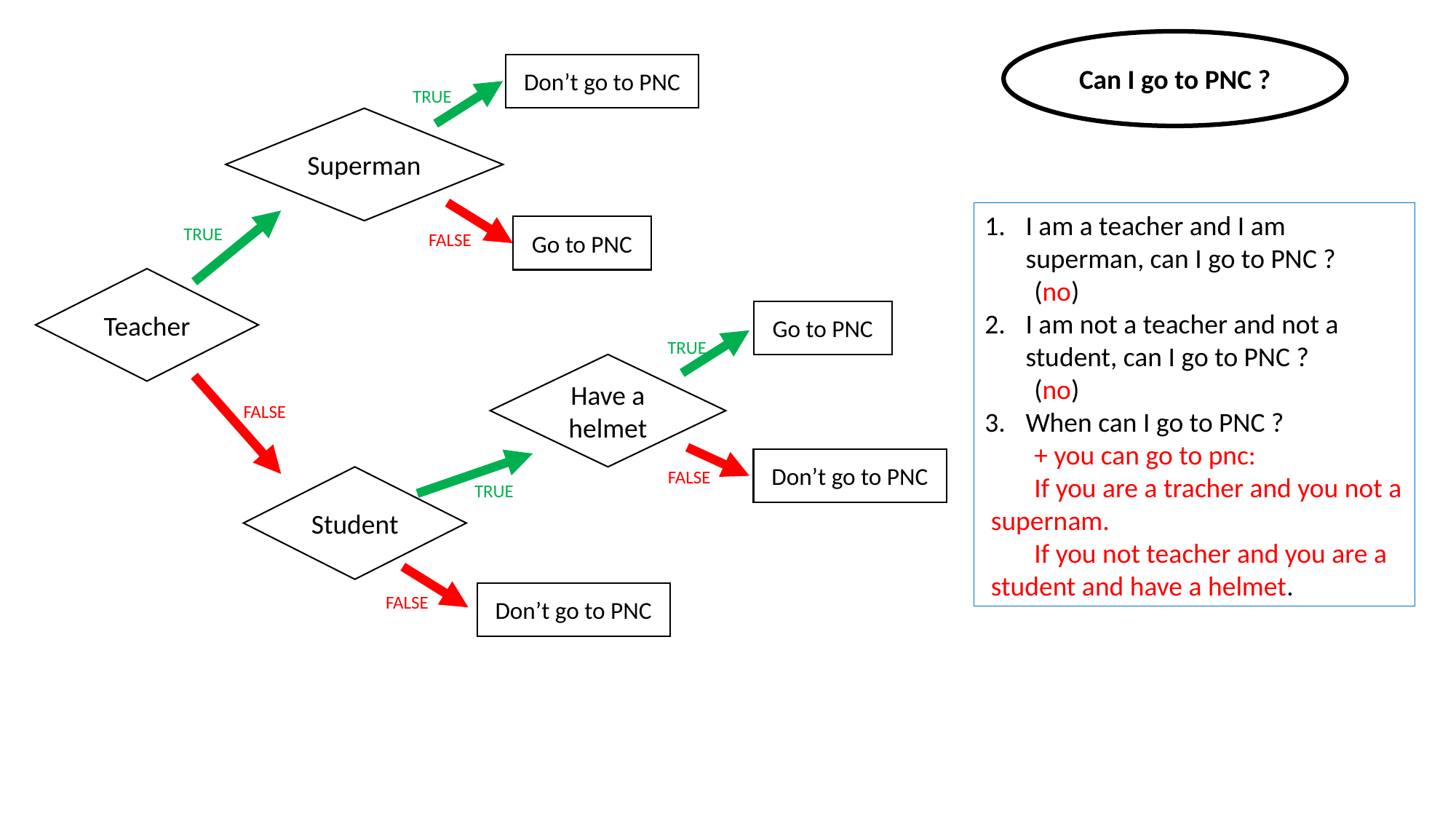

Can I go to PNC ?
Don’t go to PNC
TRUE
Superman
I am a teacher and I am superman, can I go to PNC ?
        (no)
I am not a teacher and not a student, can I go to PNC ?
        (no)
When can I go to PNC ?
        + you can go to pnc:
        If you are a tracher and you not a
 supernam.
        If you not teacher and you are a
 student and have a helmet.
Go to PNC
TRUE
FALSE
Teacher
Go to PNC
TRUE
Have a helmet
FALSE
Don’t go to PNC
FALSE
Student
TRUE
Don’t go to PNC
FALSE